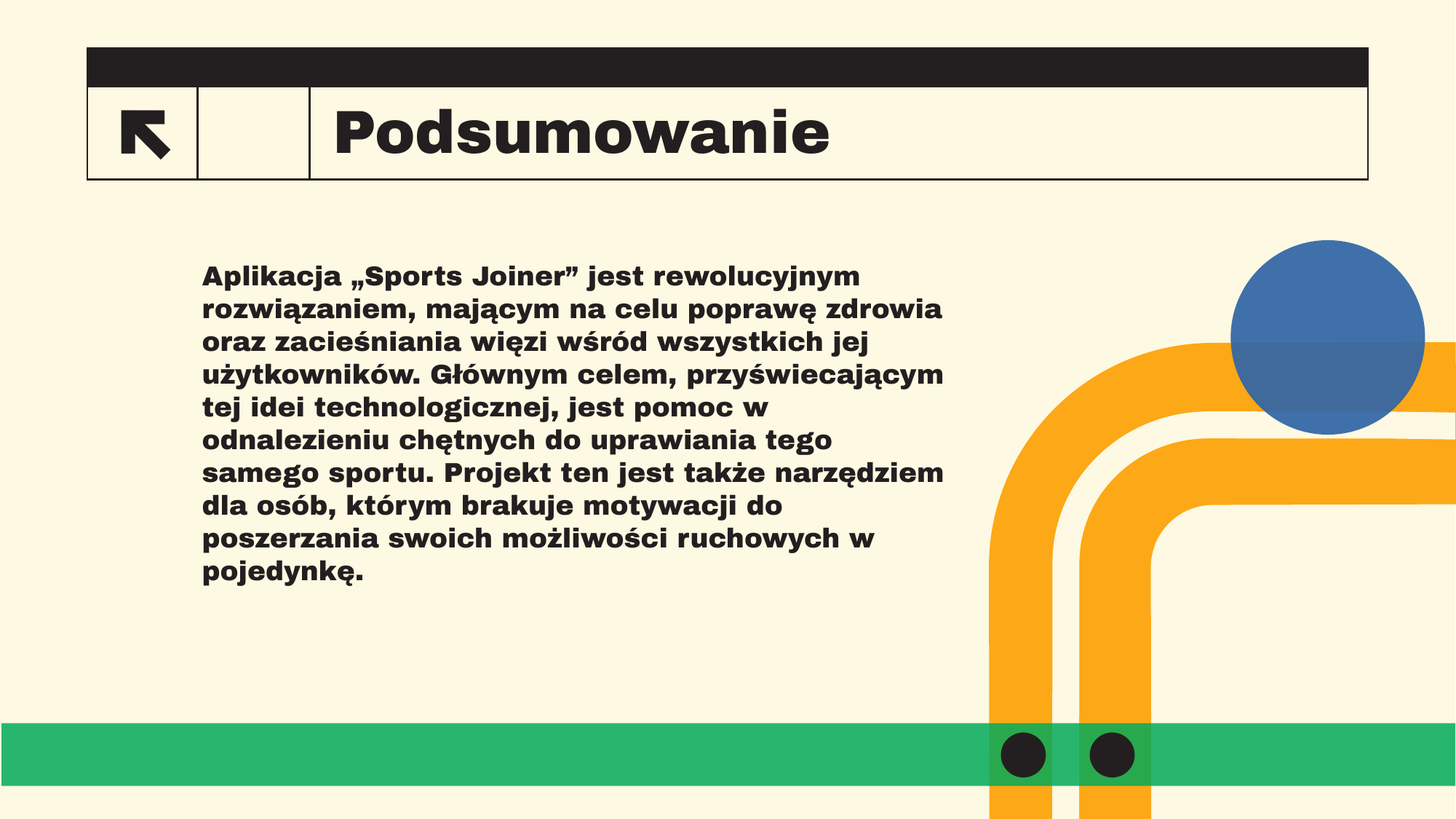

# Podsumowanie

Aplikacja „Sports Joiner” jest rewolucyjnym rozwiązaniem, mającym na celu poprawę zdrowia oraz zacieśniania więzi wśród wszystkich jej użytkowników. Głównym celem, przyświecającym tej idei technologicznej, jest pomoc w odnalezieniu chętnych do uprawiania tego samego sportu. Projekt ten jest także narzędziem dla osób, którym brakuje motywacji do poszerzania swoich możliwości ruchowych w pojedynkę.
​